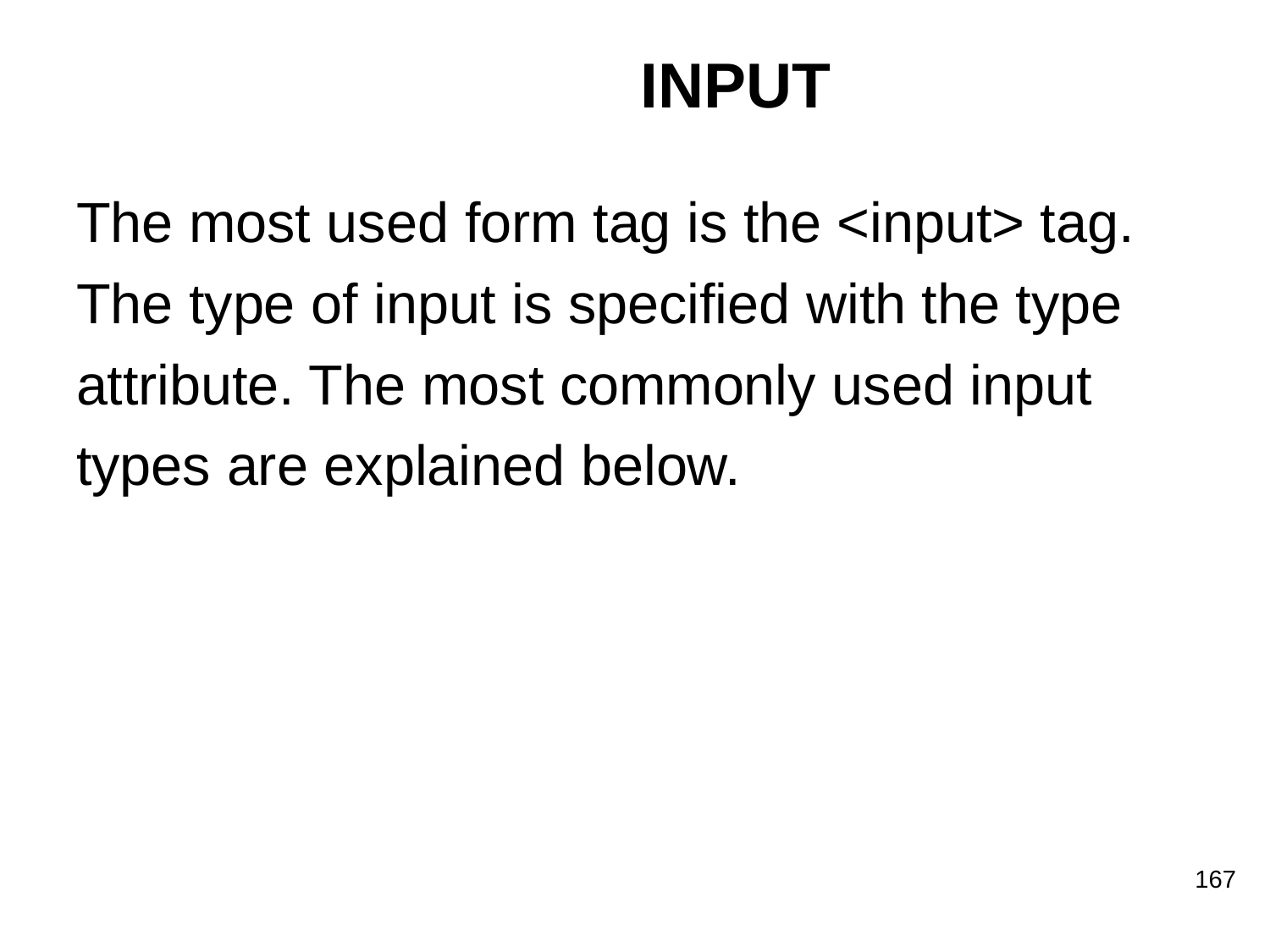

# INPUT
The most used form tag is the <input> tag.  The type of input is specified with the type  attribute. The most commonly used input  types are explained below.
167